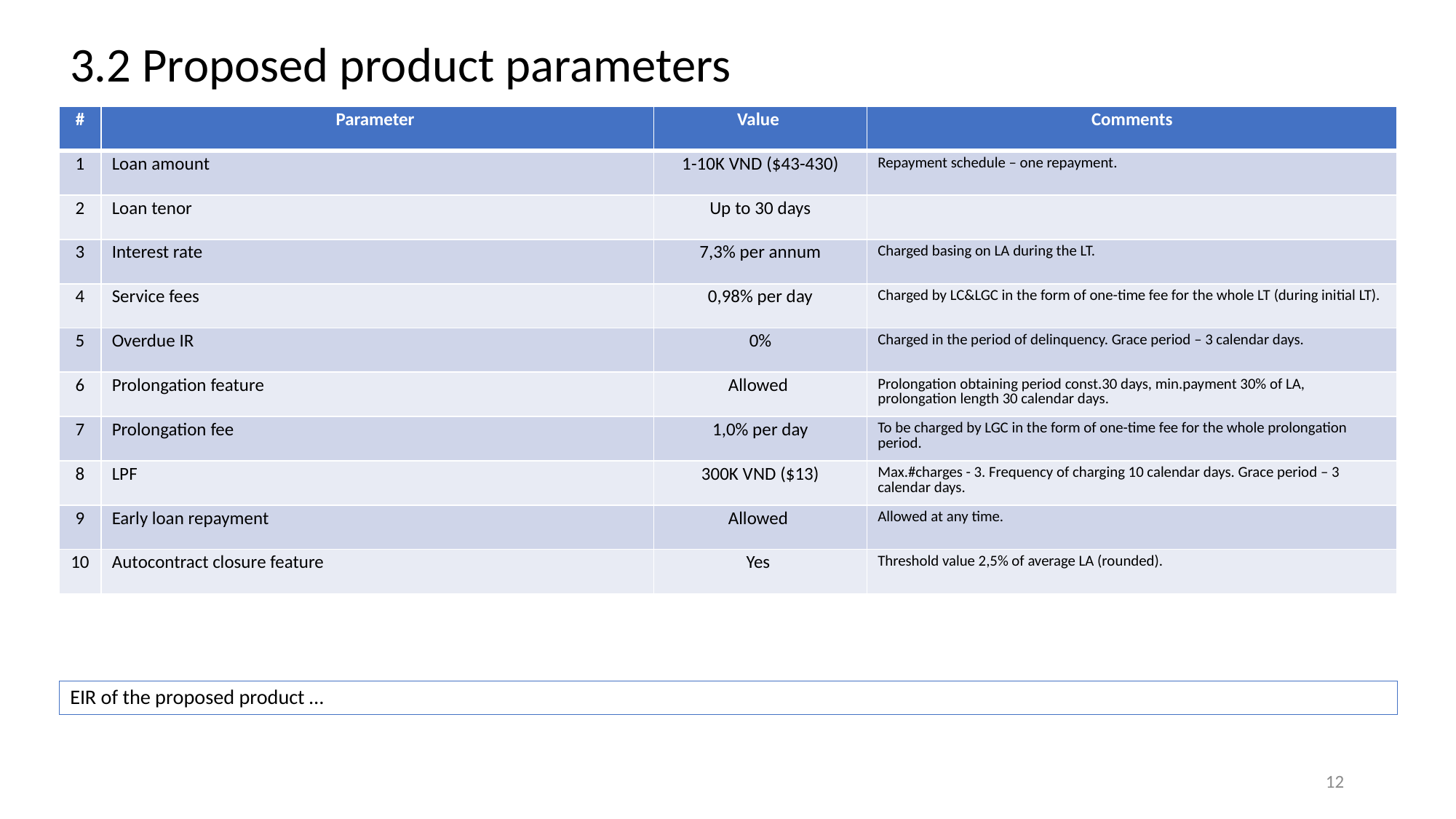

# 3.2 Proposed product parameters
| # | Parameter | Value | Comments |
| --- | --- | --- | --- |
| 1 | Loan amount | 1-10K VND ($43-430) | Repayment schedule – one repayment. |
| 2 | Loan tenor | Up to 30 days |  |
| 3 | Interest rate | 7,3% per annum | Charged basing on LA during the LT. |
| 4 | Service fees | 0,98% per day | Charged by LC&LGC in the form of one-time fee for the whole LT (during initial LT). |
| 5 | Overdue IR | 0% | Charged in the period of delinquency. Grace period – 3 calendar days. |
| 6 | Prolongation feature | Allowed | Prolongation obtaining period const.30 days, min.payment 30% of LA, prolongation length 30 calendar days. |
| 7 | Prolongation fee | 1,0% per day | To be charged by LGC in the form of one-time fee for the whole prolongation period. |
| 8 | LPF | 300K VND ($13) | Max.#charges - 3. Frequency of charging 10 calendar days. Grace period – 3 calendar days. |
| 9 | Early loan repayment | Allowed | Allowed at any time. |
| 10 | Autocontract closure feature | Yes | Threshold value 2,5% of average LA (rounded). |
EIR of the proposed product …

12